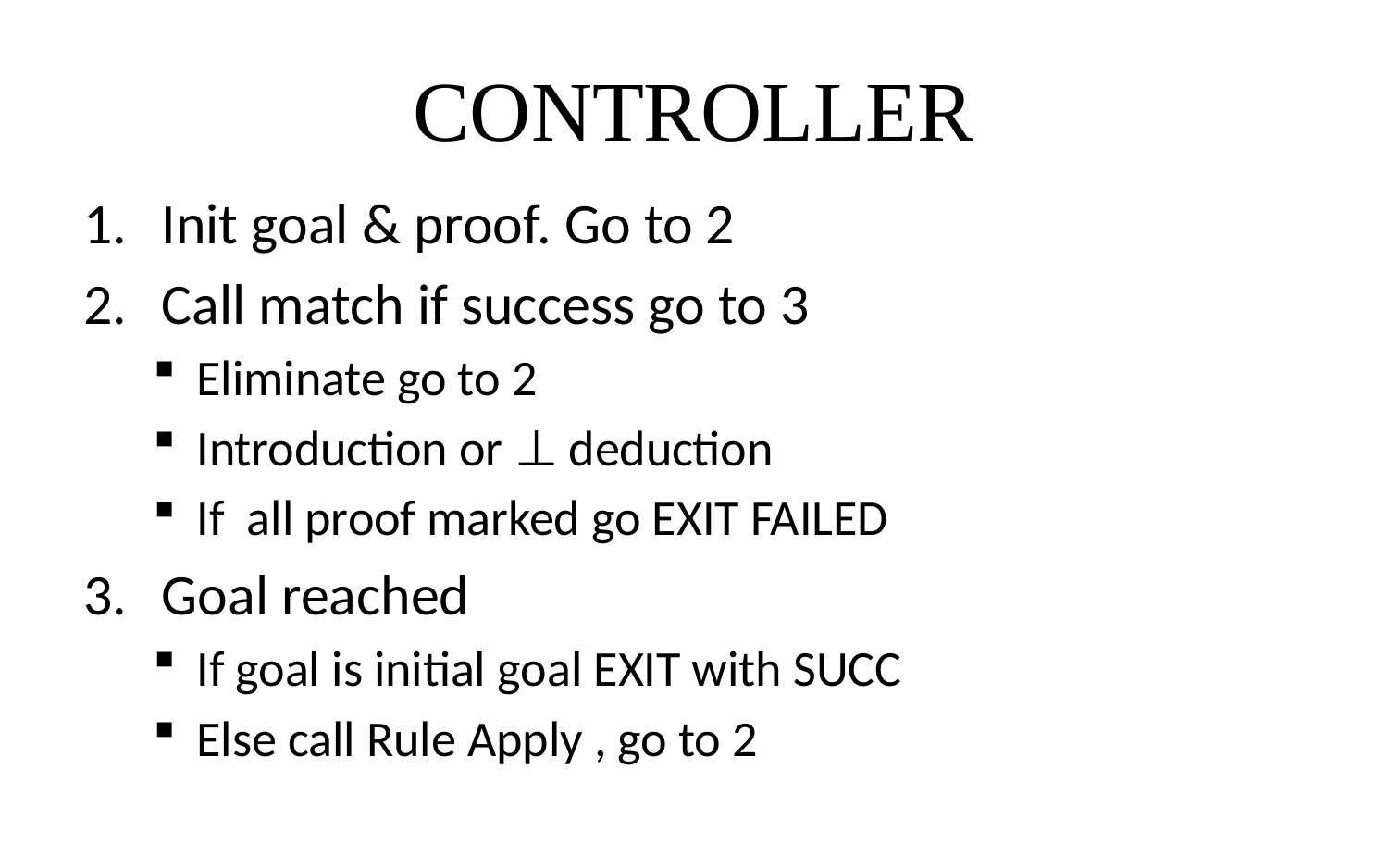

# CONTROLLER
Init goal & proof. Go to 2
Call match if success go to 3
Eliminate go to 2
Introduction or ⊥ deduction
If  all proof marked go EXIT FAILED
Goal reached
If goal is initial goal EXIT with SUCC
Else call Rule Apply , go to 2